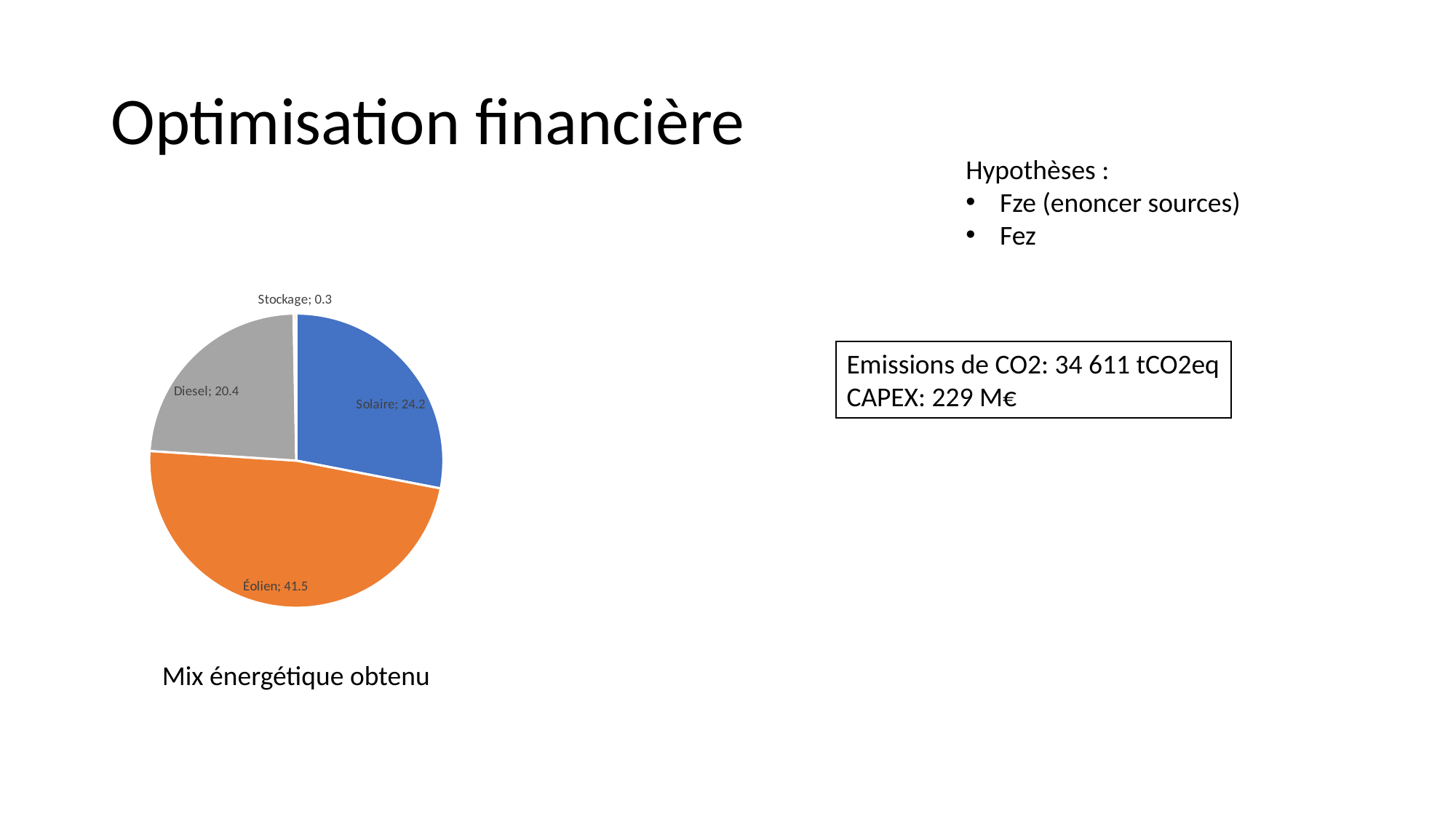

# Optimisation financière
Hypothèses :
Fze (enoncer sources)
Fez

### Chart

| Category | Mix |
|---|---|
| Solaire | 24.2061336 |
| Éolien | 41.46341473 |
| Diesel | 20.42981495 |
| Stockage | 0.25236392 |
Emissions de CO2: 34 611 tCO2eq
CAPEX: 229 M€
Mix énergétique obtenu